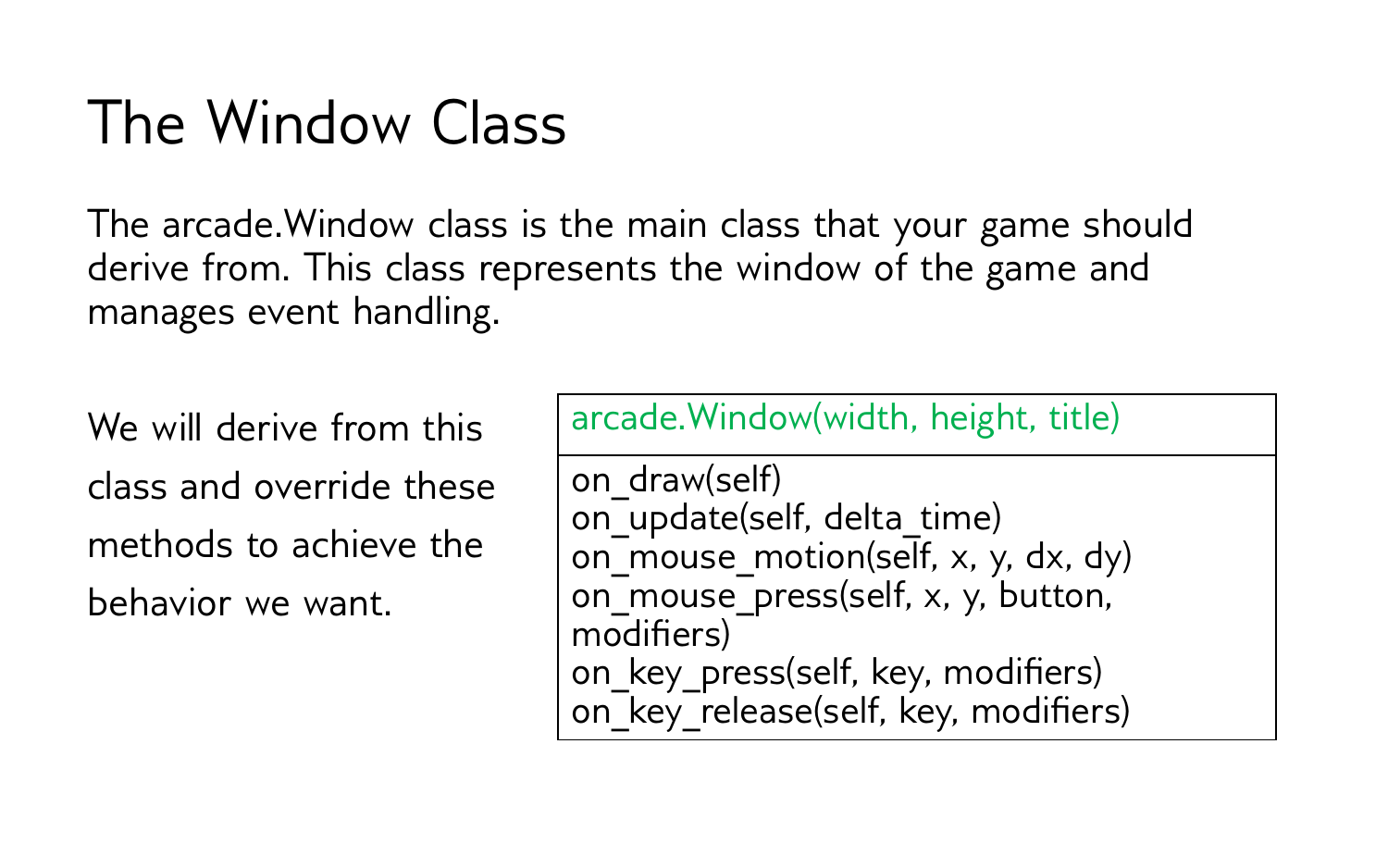

# The Window Class
The arcade.Window class is the main class that your game should derive from. This class represents the window of the game and manages event handling.

We will derive from this
class and override these
methods to achieve the
behavior we want.
| arcade.Window(width, height, title) |
| --- |
| on\_draw(self) on\_update(self, delta\_time) on\_mouse\_motion(self, x, y, dx, dy) on\_mouse\_press(self, x, y, button, modifiers) on\_key\_press(self, key, modifiers) on\_key\_release(self, key, modifiers) |